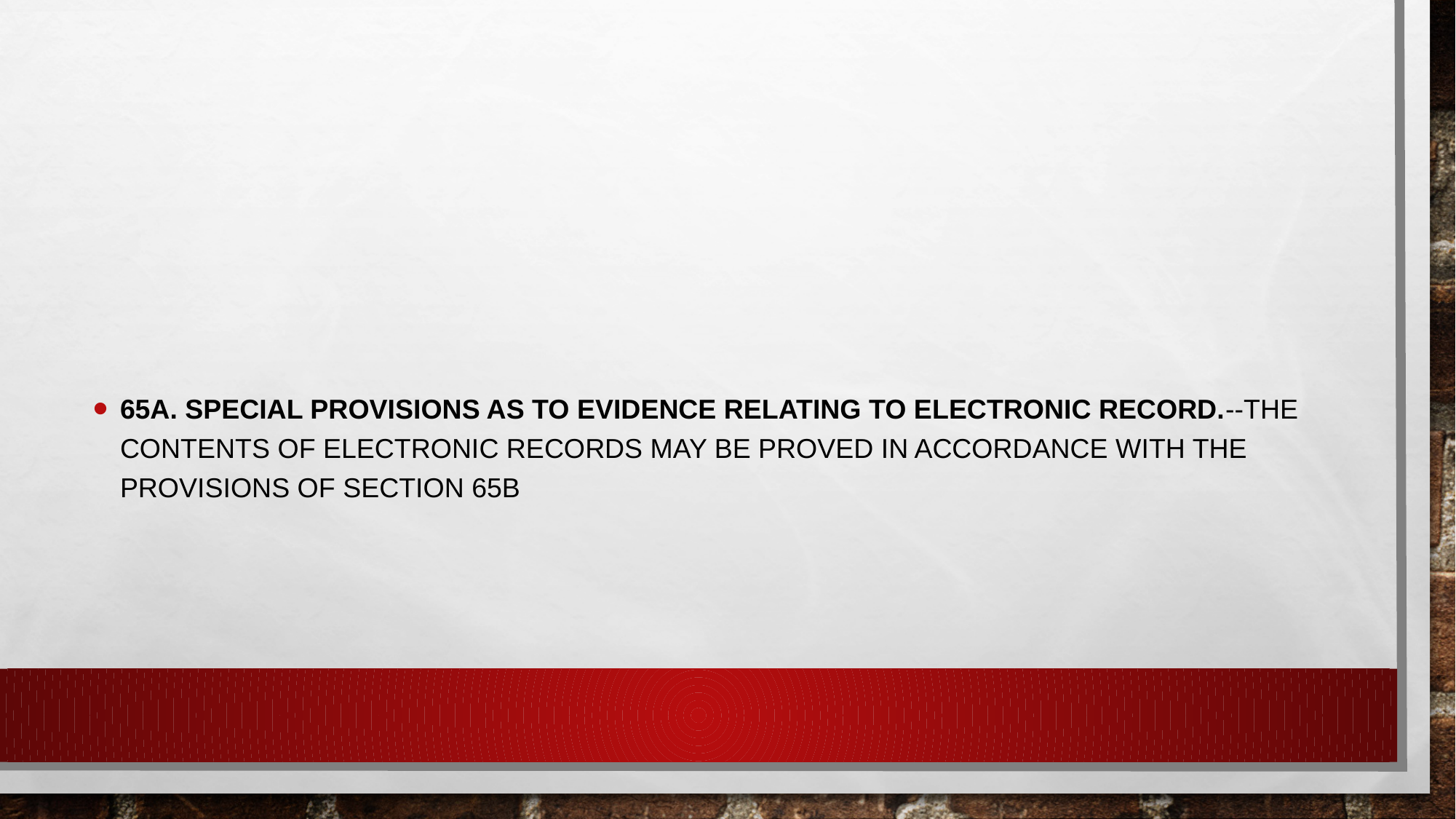

#
65A. Special provisions as to evidence relating to electronic record.--The contents of electronic records may be proved in accordance with the provisions of section 65B